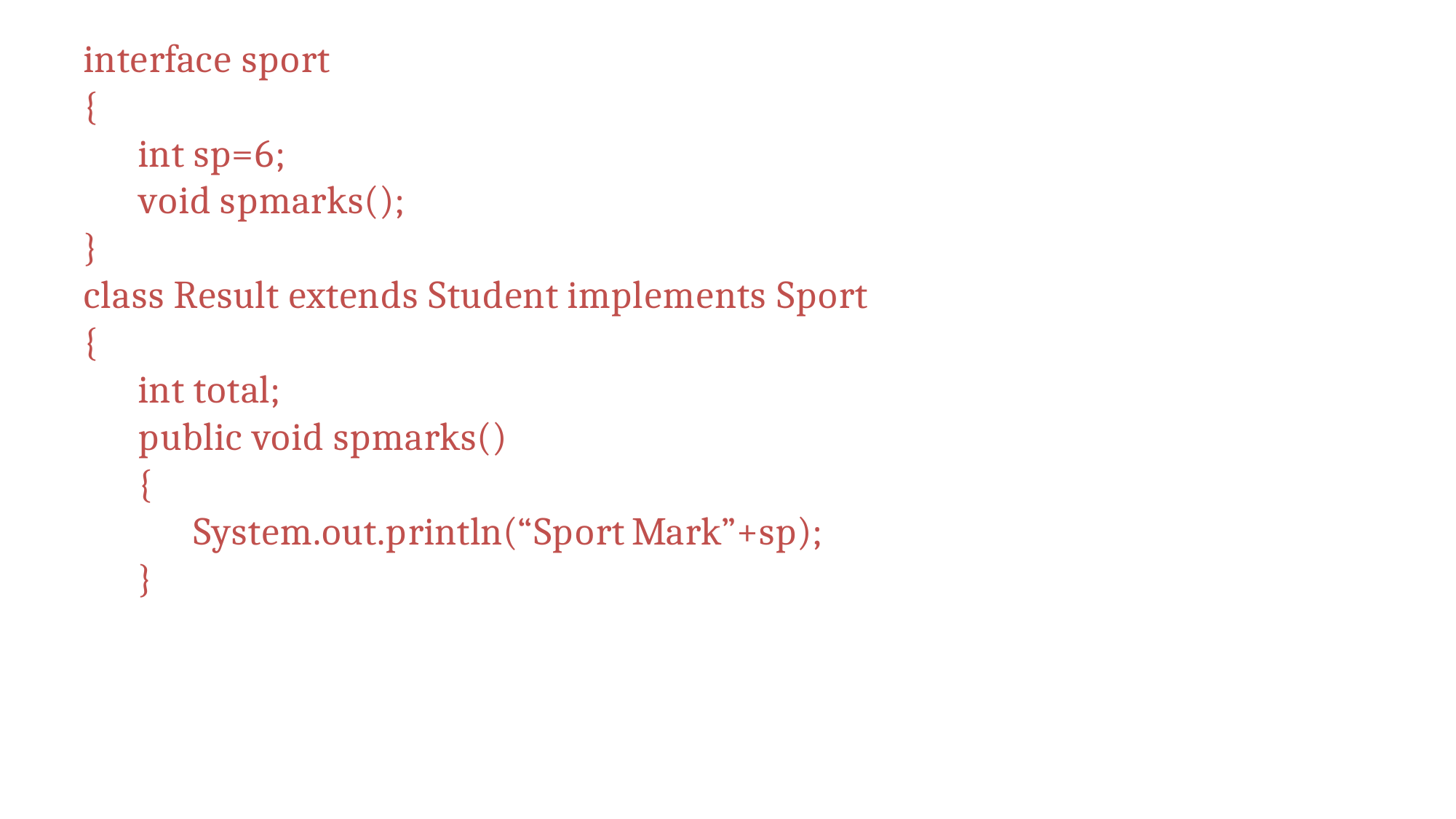

interface sport
{
int sp=6;
void spmarks();
}
class Result extends Student implements Sport
{
int total;
public void spmarks()
{
System.out.println(“Sport Mark”+sp);
}